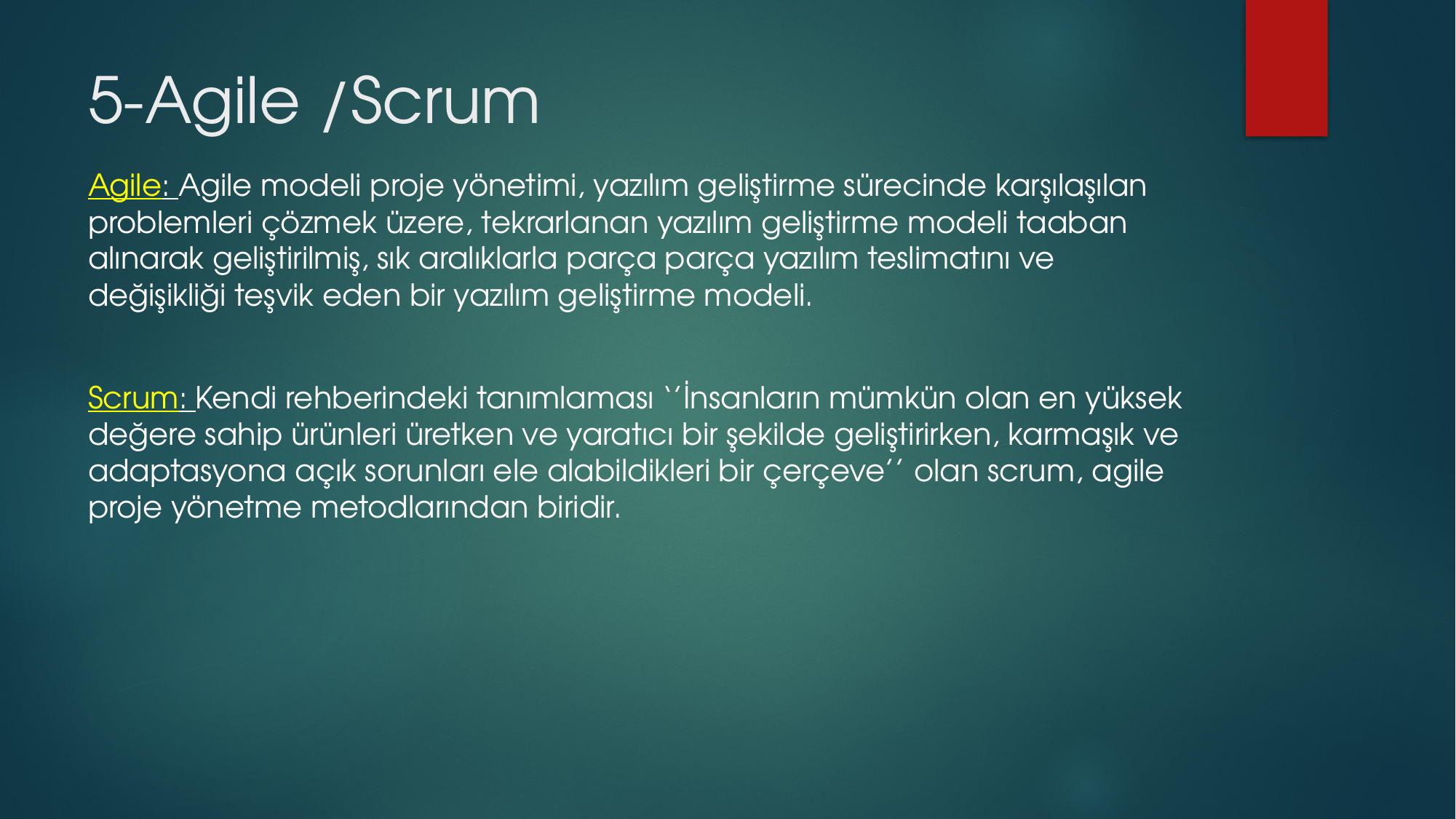

# 5-Agile /Scrum
Agile: Agile modeli proje yönetimi, yazılım geliştirme sürecinde karşılaşılan problemleri çözmek üzere, tekrarlanan yazılım geliştirme modeli taaban alınarak geliştirilmiş, sık aralıklarla parça parça yazılım teslimatını ve değişikliği teşvik eden bir yazılım geliştirme modeli.

Scrum: Kendi rehberindeki tanımlaması ‘’İnsanların mümkün olan en yüksek değere sahip ürünleri üretken ve yaratıcı bir şekilde geliştirirken, karmaşık ve adaptasyona açık sorunları ele alabildikleri bir çerçeve’’ olan scrum, agile proje yönetme metodlarından biridir.